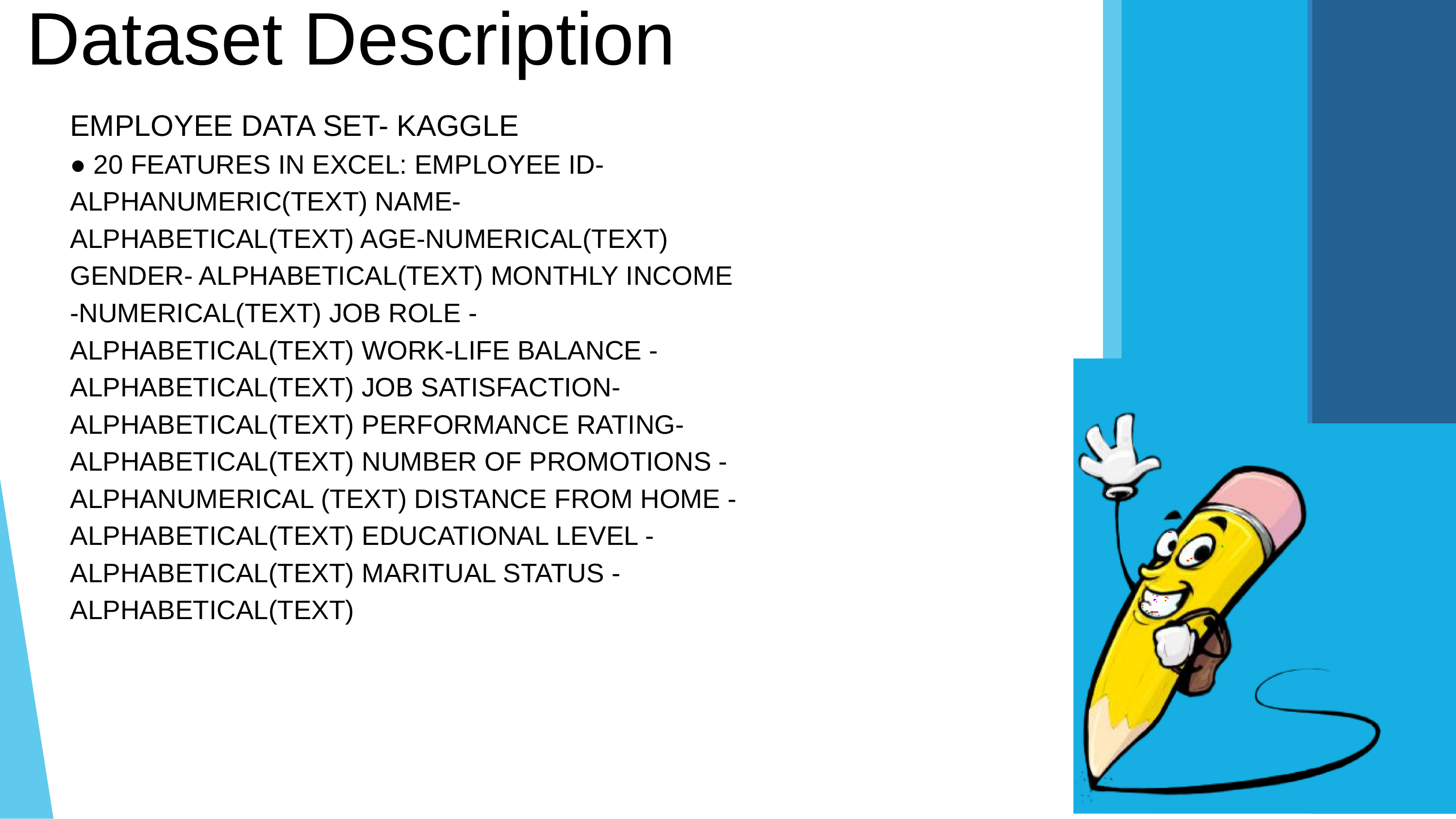

Dataset Description
EMPLOYEE DATA SET- KAGGLE
● 20 FEATURES IN EXCEL: EMPLOYEE ID- ALPHANUMERIC(TEXT) NAME- ALPHABETICAL(TEXT) AGE-NUMERICAL(TEXT) GENDER- ALPHABETICAL(TEXT) MONTHLY INCOME -NUMERICAL(TEXT) JOB ROLE - ALPHABETICAL(TEXT) WORK-LIFE BALANCE -ALPHABETICAL(TEXT) JOB SATISFACTION-ALPHABETICAL(TEXT) PERFORMANCE RATING- ALPHABETICAL(TEXT) NUMBER OF PROMOTIONS - ALPHANUMERICAL (TEXT) DISTANCE FROM HOME - ALPHABETICAL(TEXT) EDUCATIONAL LEVEL - ALPHABETICAL(TEXT) MARITUAL STATUS - ALPHABETICAL(TEXT)